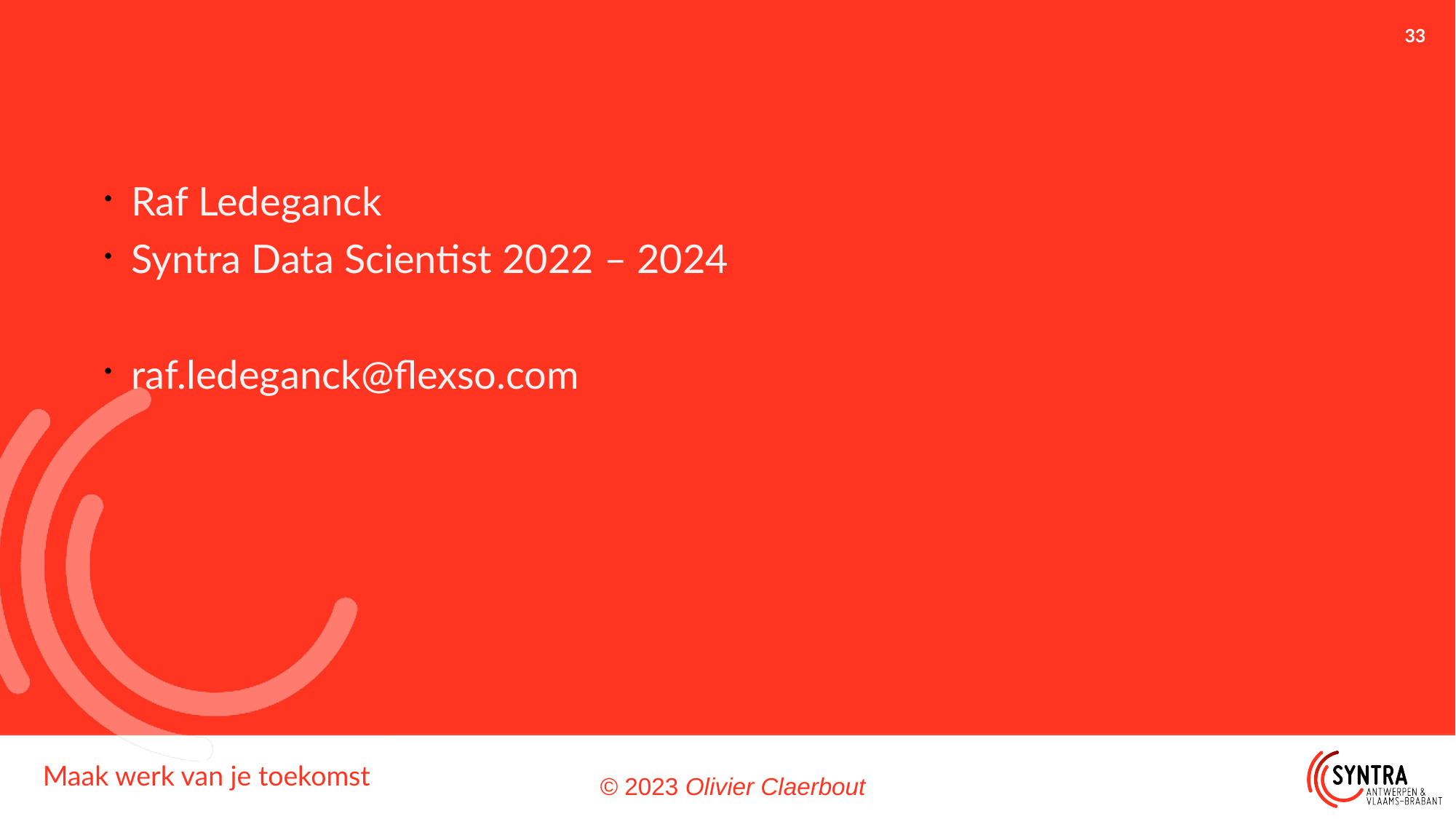

Raf Ledeganck
Syntra Data Scientist 2022 – 2024

raf.ledeganck@flexso.com